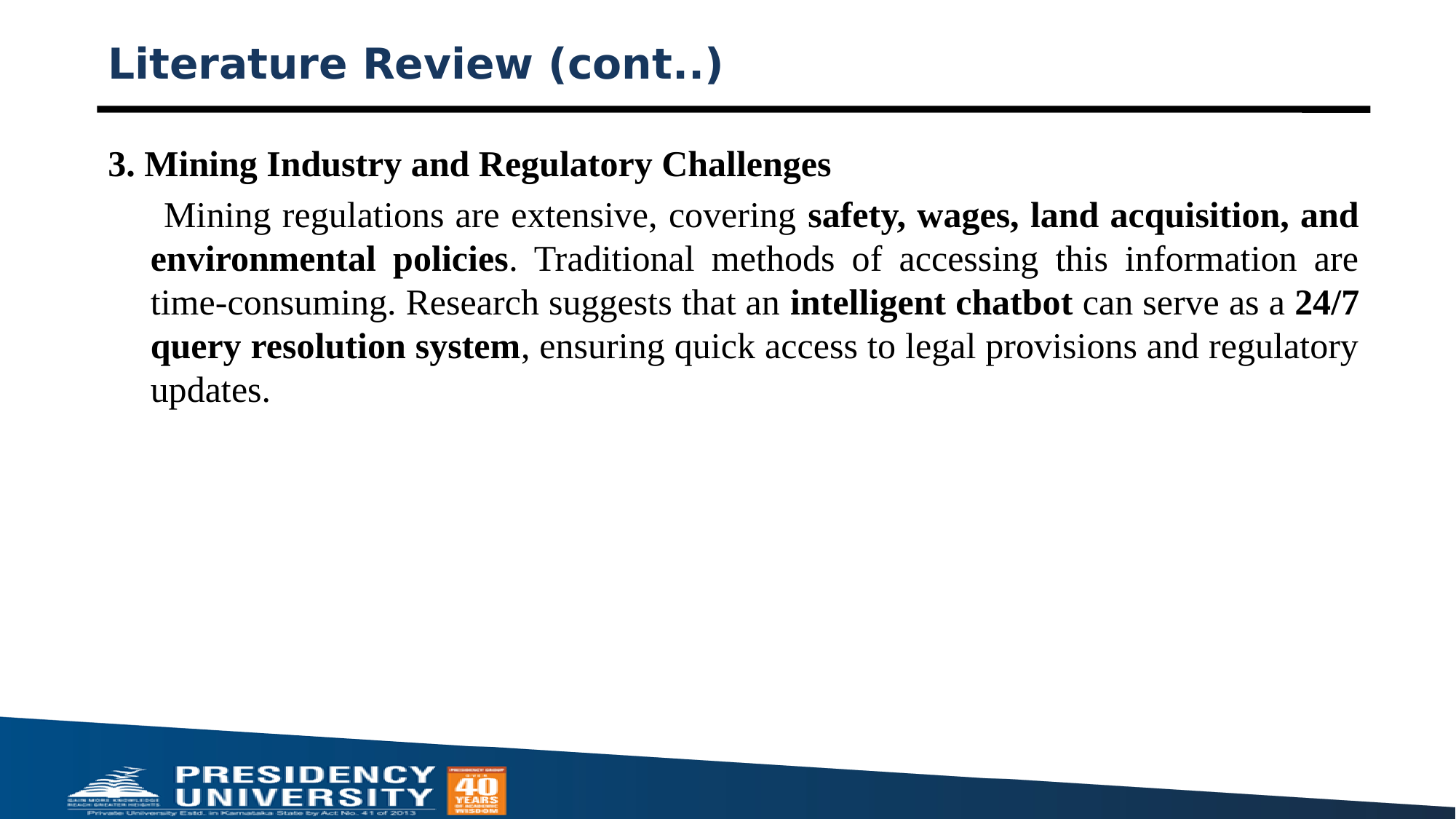

# Literature Review (cont..)
3. Mining Industry and Regulatory Challenges
     Mining regulations are extensive, covering safety, wages, land acquisition, and environmental policies. Traditional methods of accessing this information are time-consuming. Research suggests that an intelligent chatbot can serve as a 24/7 query resolution system, ensuring quick access to legal provisions and regulatory updates.